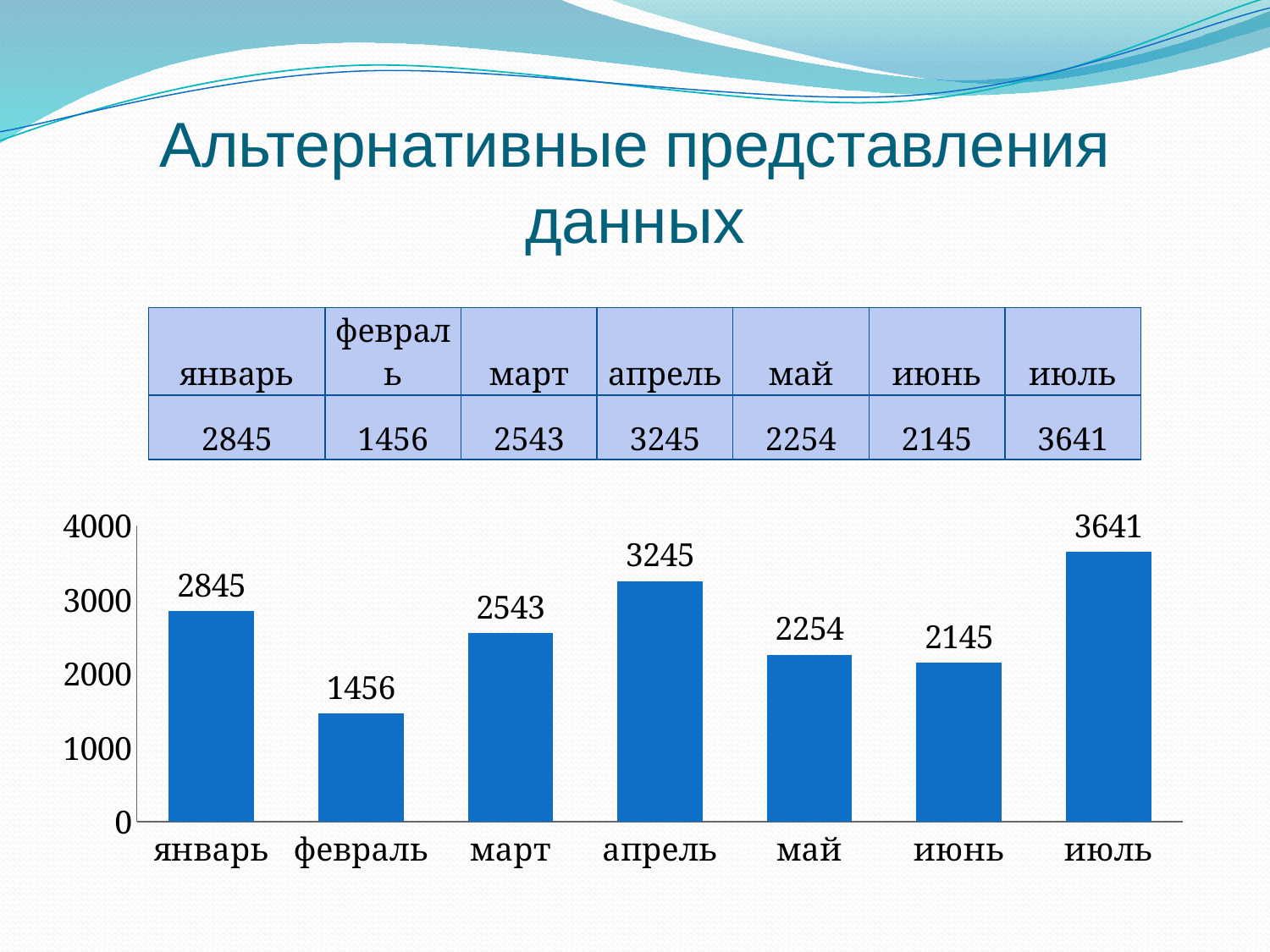

# Альтернативные представления данных
| январь | февраль | март | апрель | май | июнь | июль |
| --- | --- | --- | --- | --- | --- | --- |
| 2845 | 1456 | 2543 | 3245 | 2254 | 2145 | 3641 |

### Chart

| Category | Ряд 1 |
|---|---|
| январь | 2845.0 |
| февраль | 1456.0 |
| март | 2543.0 |
| апрель | 3245.0 |
| май | 2254.0 |
| июнь | 2145.0 |
| июль | 3641.0 |